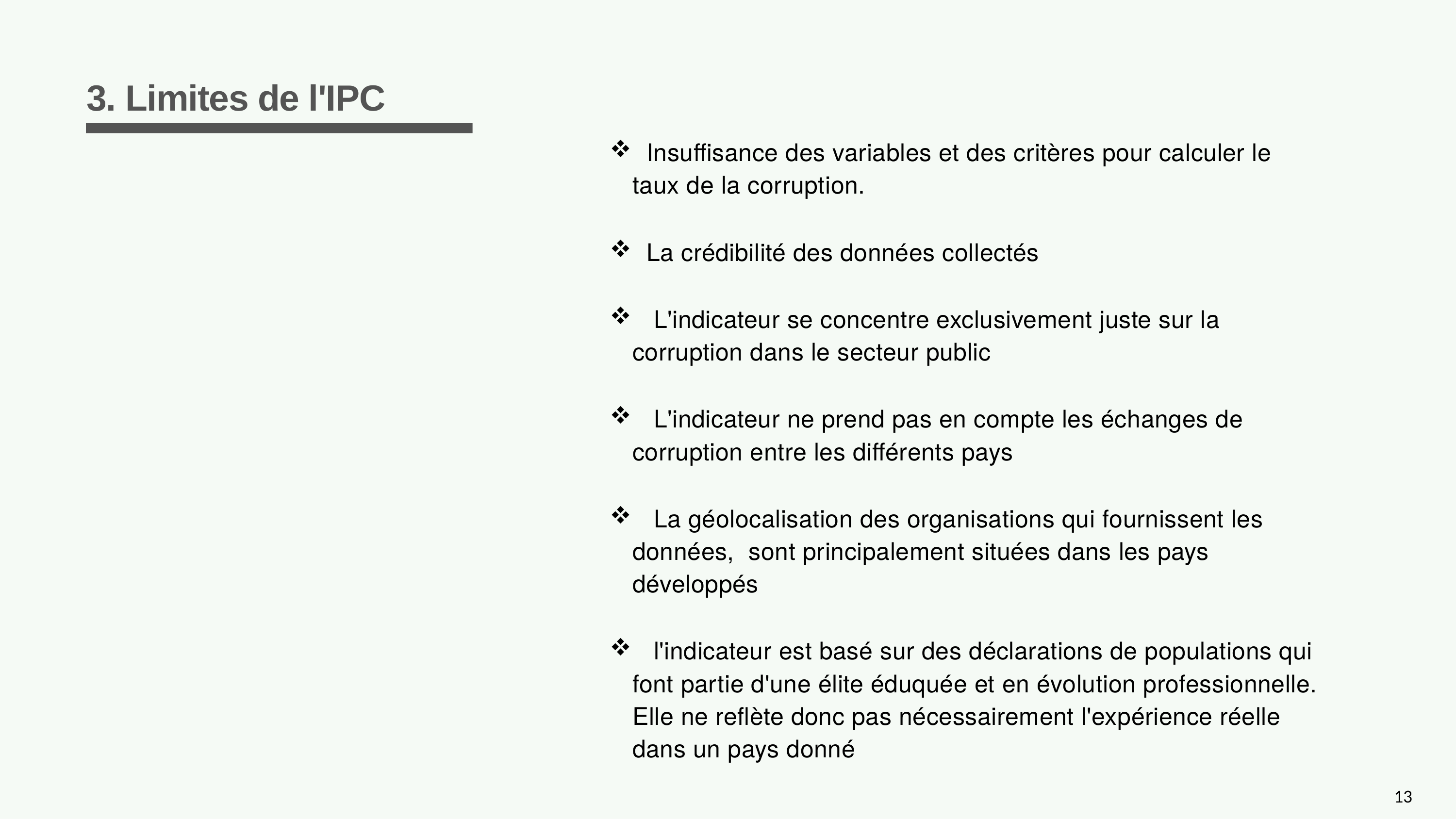

3. Limites de l'IPC

  Insuffisance des variables et des critères pour calculer le taux de la corruption.

  La crédibilité des données collectés

   L'indicateur se concentre exclusivement juste sur la corruption dans le secteur public

   L'indicateur ne prend pas en compte les échanges de corruption entre les différents pays

   La géolocalisation des organisations qui fournissent les données,  sont principalement situées dans les pays développés

   l'indicateur est basé sur des déclarations de populations qui font partie d'une élite éduquée et en évolution professionnelle. Elle ne reflète donc pas nécessairement l'expérience réelle dans un pays donné

13